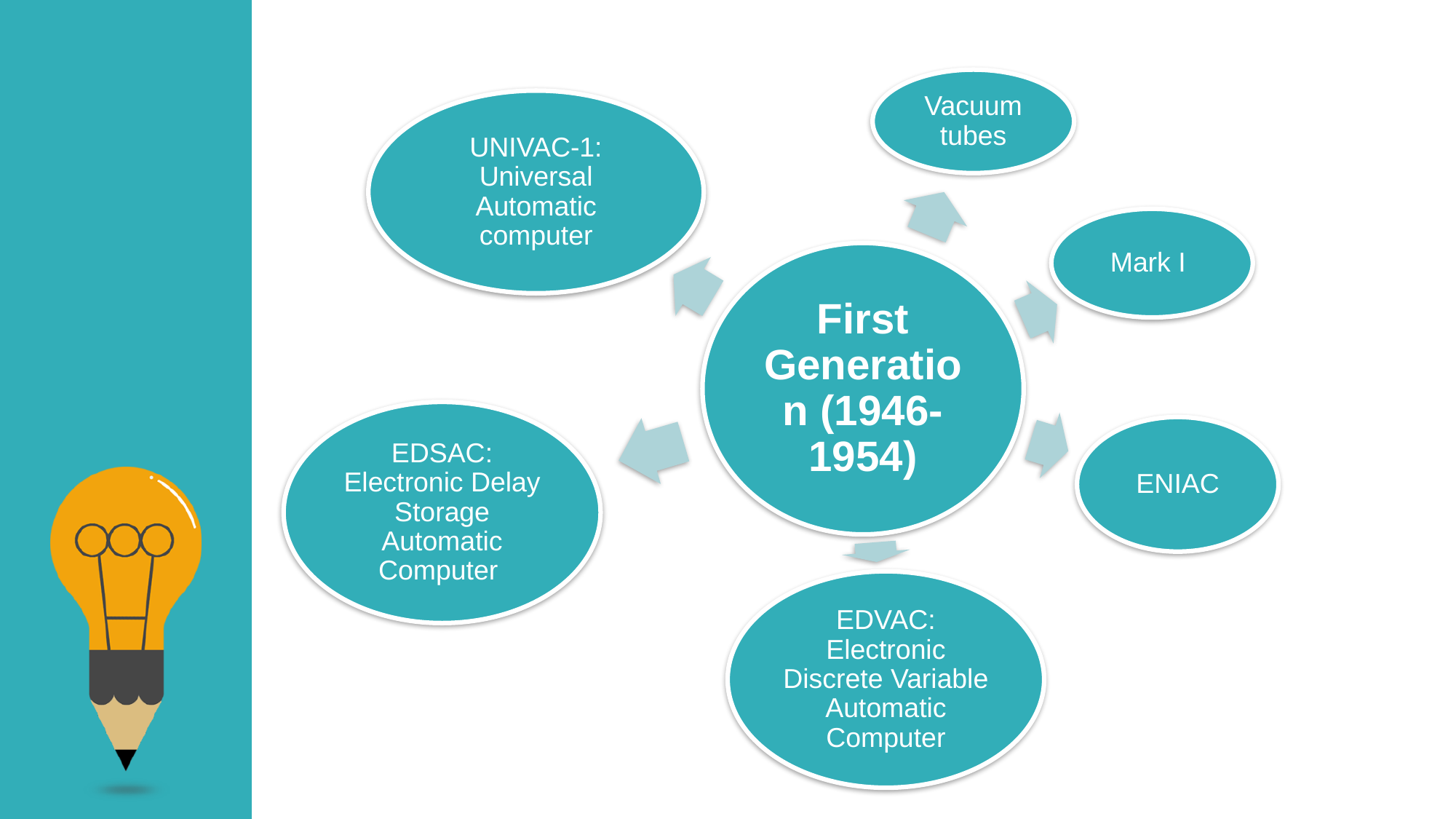

First Generation (1946-1954)

Vacuum tubes

Mark I

ENIAC

EDVAC: Electronic Discrete Variable Automatic Computer

EDSAC: Electronic Delay Storage Automatic Computer

UNIVAC-1: Universal Automatic computer